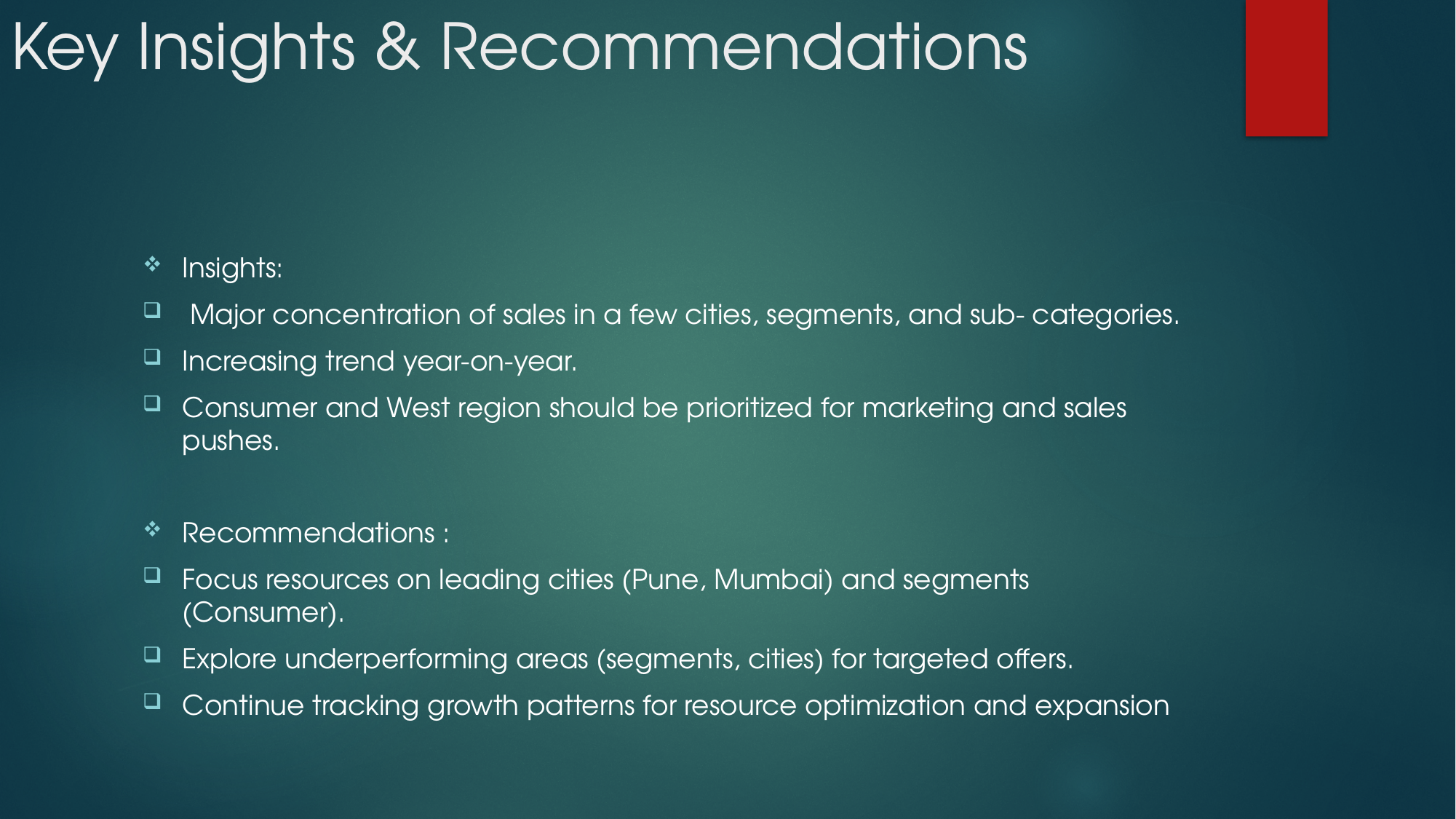

# Key Insights & Recommendations
Insights:
 Major concentration of sales in a few cities, segments, and sub- categories.
Increasing trend year-on-year.
Consumer and West region should be prioritized for marketing and sales pushes.

Recommendations :
Focus resources on leading cities (Pune, Mumbai) and segments (Consumer).
Explore underperforming areas (segments, cities) for targeted offers.
Continue tracking growth patterns for resource optimization and expansion